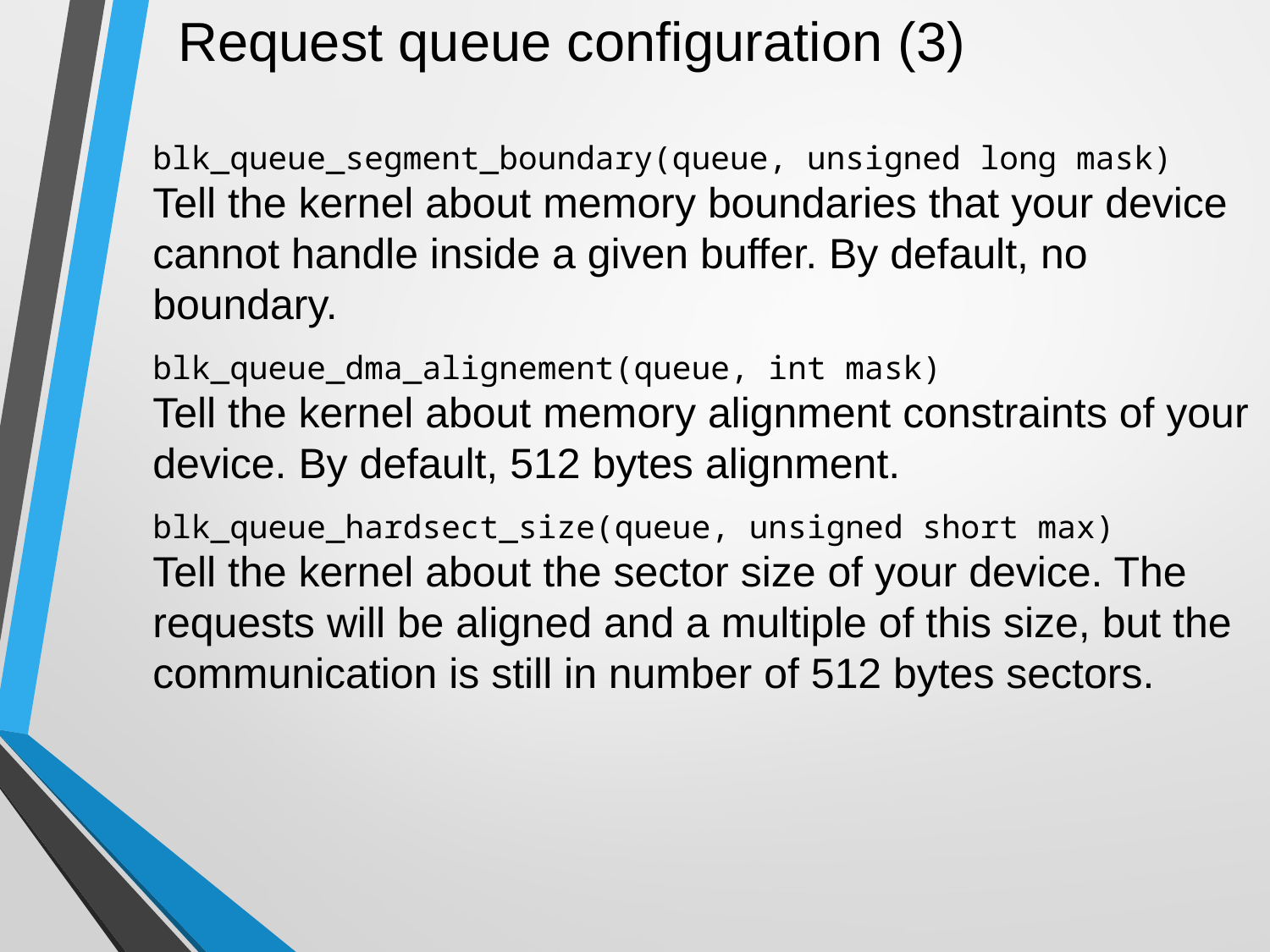

Request queue configuration (3)
blk_queue_segment_boundary(queue, unsigned long mask)
Tell the kernel about memory boundaries that your device cannot handle inside a given buffer. By default, no boundary.
blk_queue_dma_alignement(queue, int mask)
Tell the kernel about memory alignment constraints of your device. By default, 512 bytes alignment.
blk_queue_hardsect_size(queue, unsigned short max)
Tell the kernel about the sector size of your device. The requests will be aligned and a multiple of this size, but the communication is still in number of 512 bytes sectors.